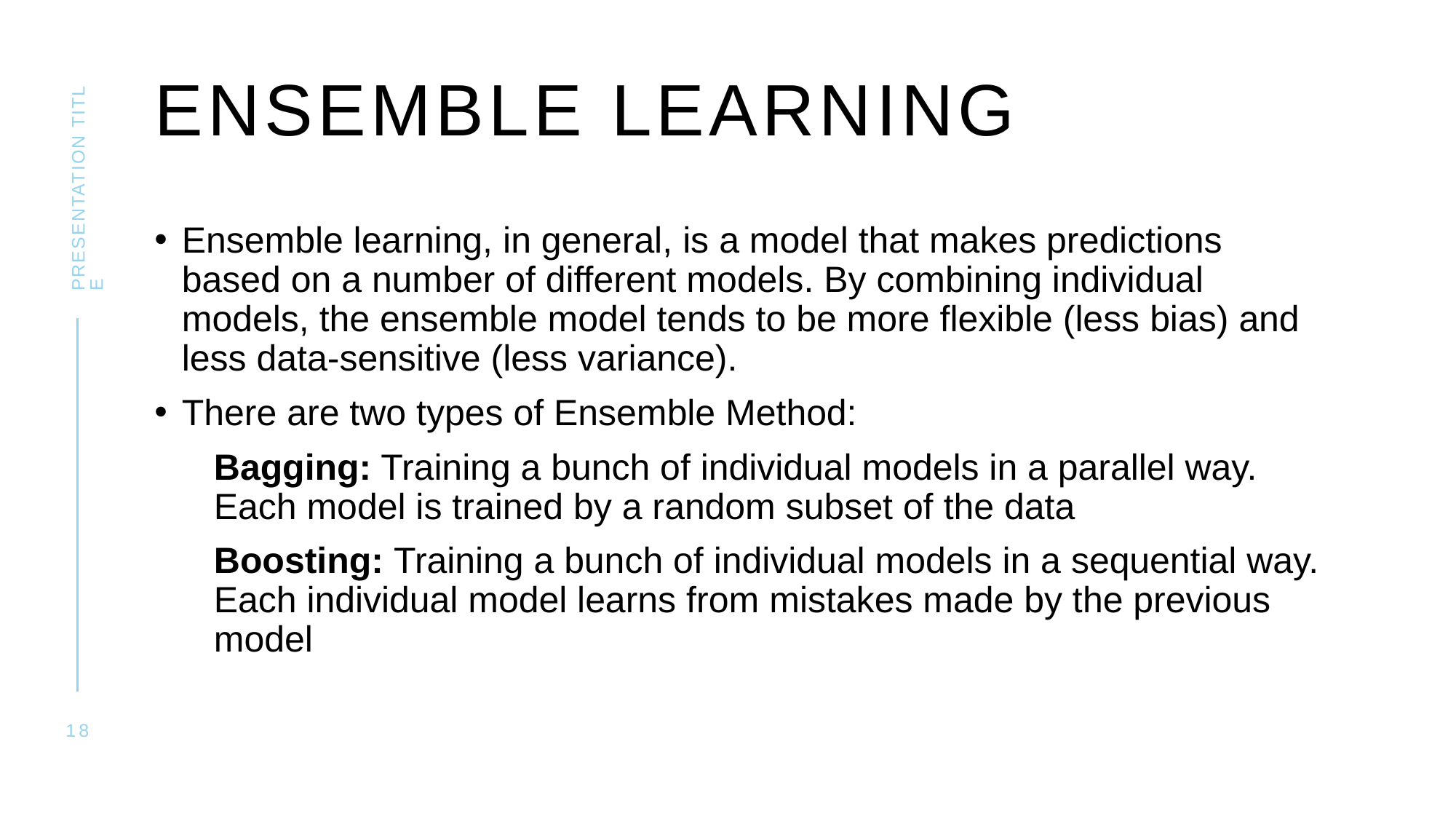

# Ensemble learning
presentation title
Ensemble learning, in general, is a model that makes predictions based on a number of different models. By combining individual models, the ensemble model tends to be more flexible (less bias) and less data-sensitive (less variance).
There are two types of Ensemble Method:
Bagging: Training a bunch of individual models in a parallel way. Each model is trained by a random subset of the data
Boosting: Training a bunch of individual models in a sequential way. Each individual model learns from mistakes made by the previous model

18